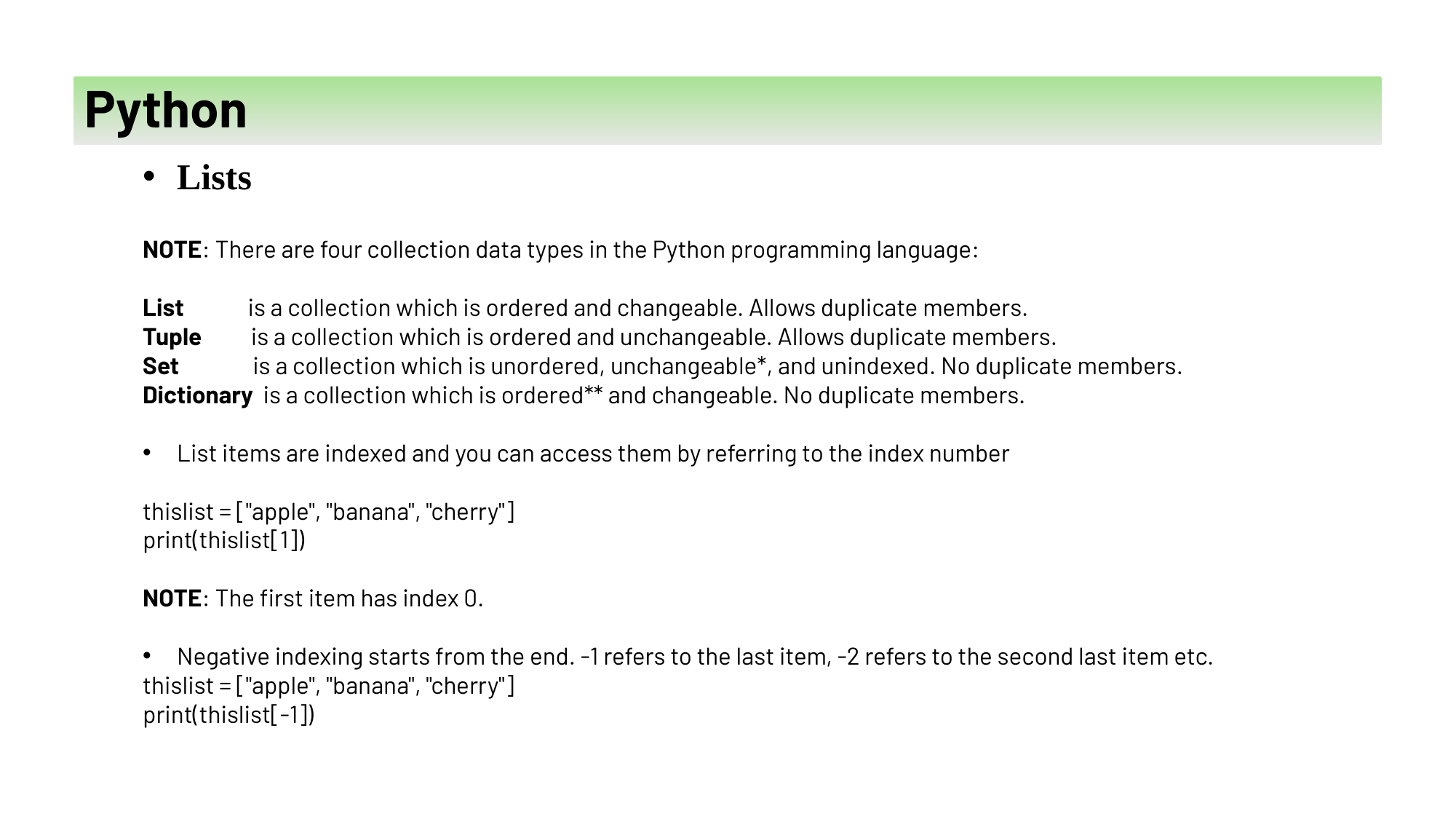

Python
Lists
NOTE: There are four collection data types in the Python programming language:

List             is a collection which is ordered and changeable. Allows duplicate members.
Tuple          is a collection which is ordered and unchangeable. Allows duplicate members.
Set               is a collection which is unordered, unchangeable*, and unindexed. No duplicate members.
Dictionary  is a collection which is ordered** and changeable. No duplicate members.

List items are indexed and you can access them by referring to the index number

thislist = ["apple", "banana", "cherry"]
print(thislist[1])

NOTE: The first item has index 0.

Negative indexing starts from the end. -1 refers to the last item, -2 refers to the second last item etc.
thislist = ["apple", "banana", "cherry"]
print(thislist[-1])